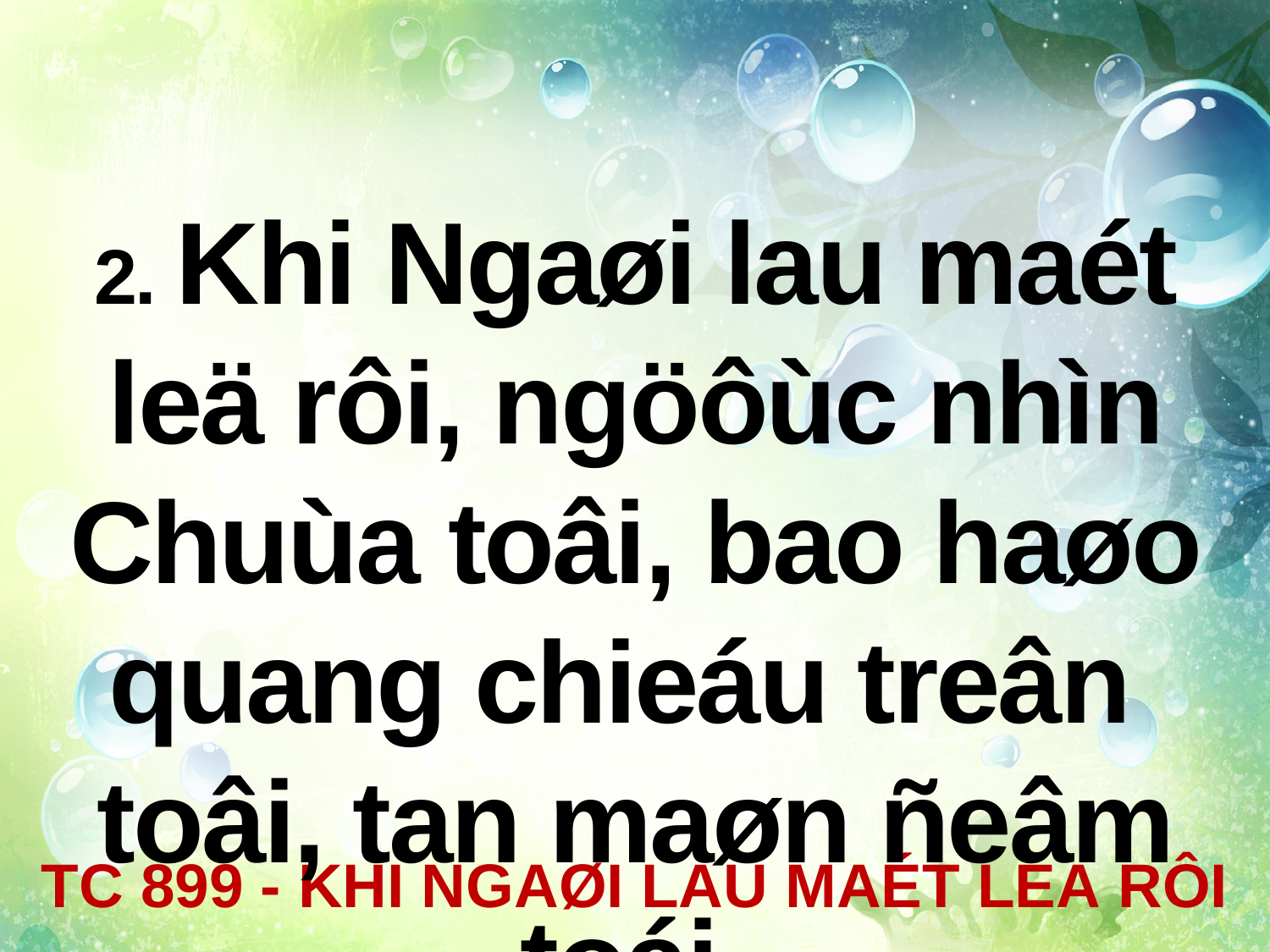

2. Khi Ngaøi lau maét leä rôi, ngöôùc nhìn Chuùa toâi, bao haøo quang chieáu treân
toâi, tan maøn ñeâm toái.
TC 899 - KHI NGAØI LAU MAÉT LEÄ RÔI